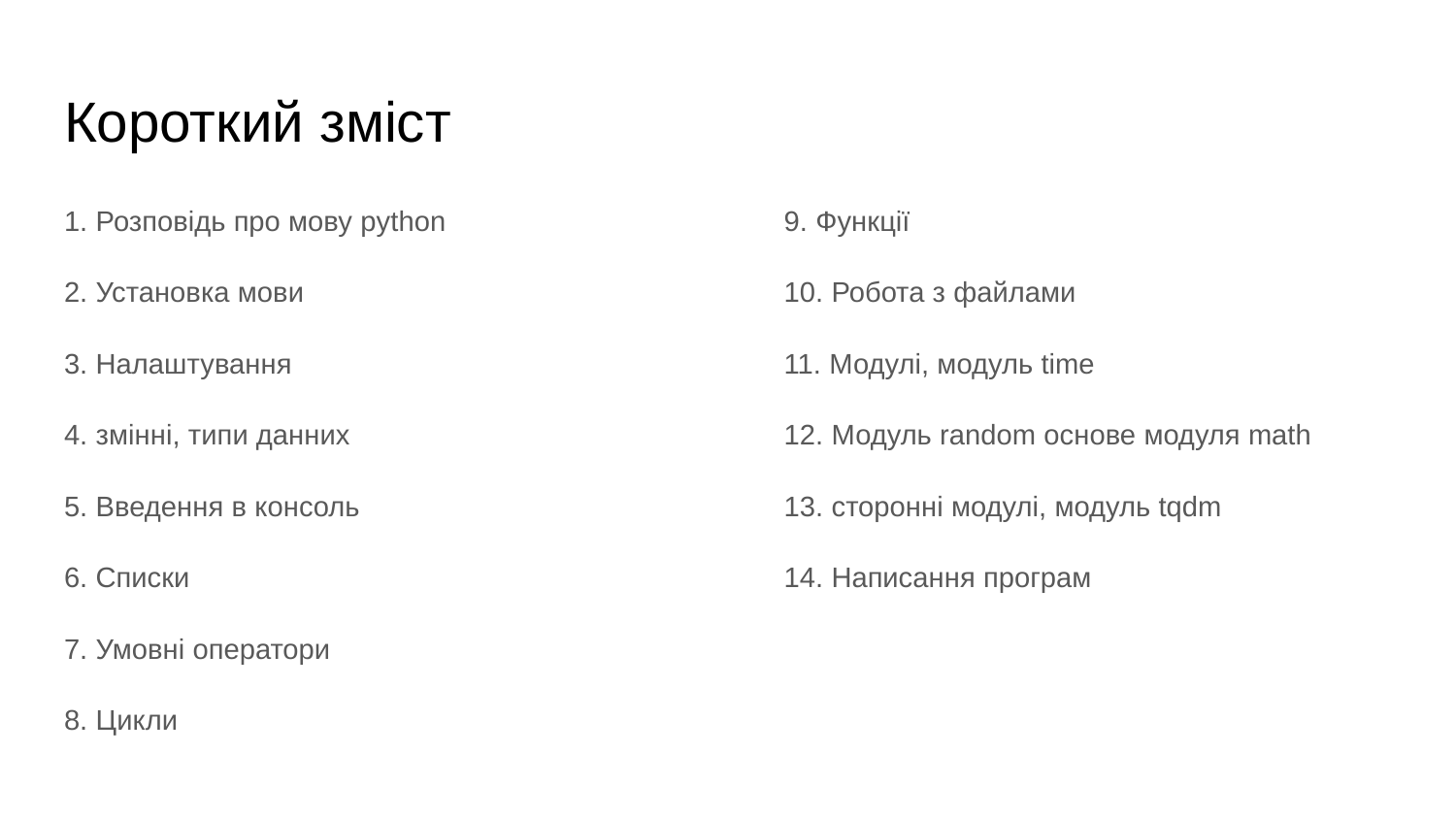

# Короткий зміст
1. Розповідь про мову python
2. Установка мови
3. Налаштування
4. змінні, типи данних
5. Введення в консоль
6. Списки
7. Умовні оператори
8. Цикли
9. Функції
10. Робота з файлами
11. Модулі, модуль time
12. Модуль random основе модуля math
13. сторонні модулі, модуль tqdm
14. Написання програм